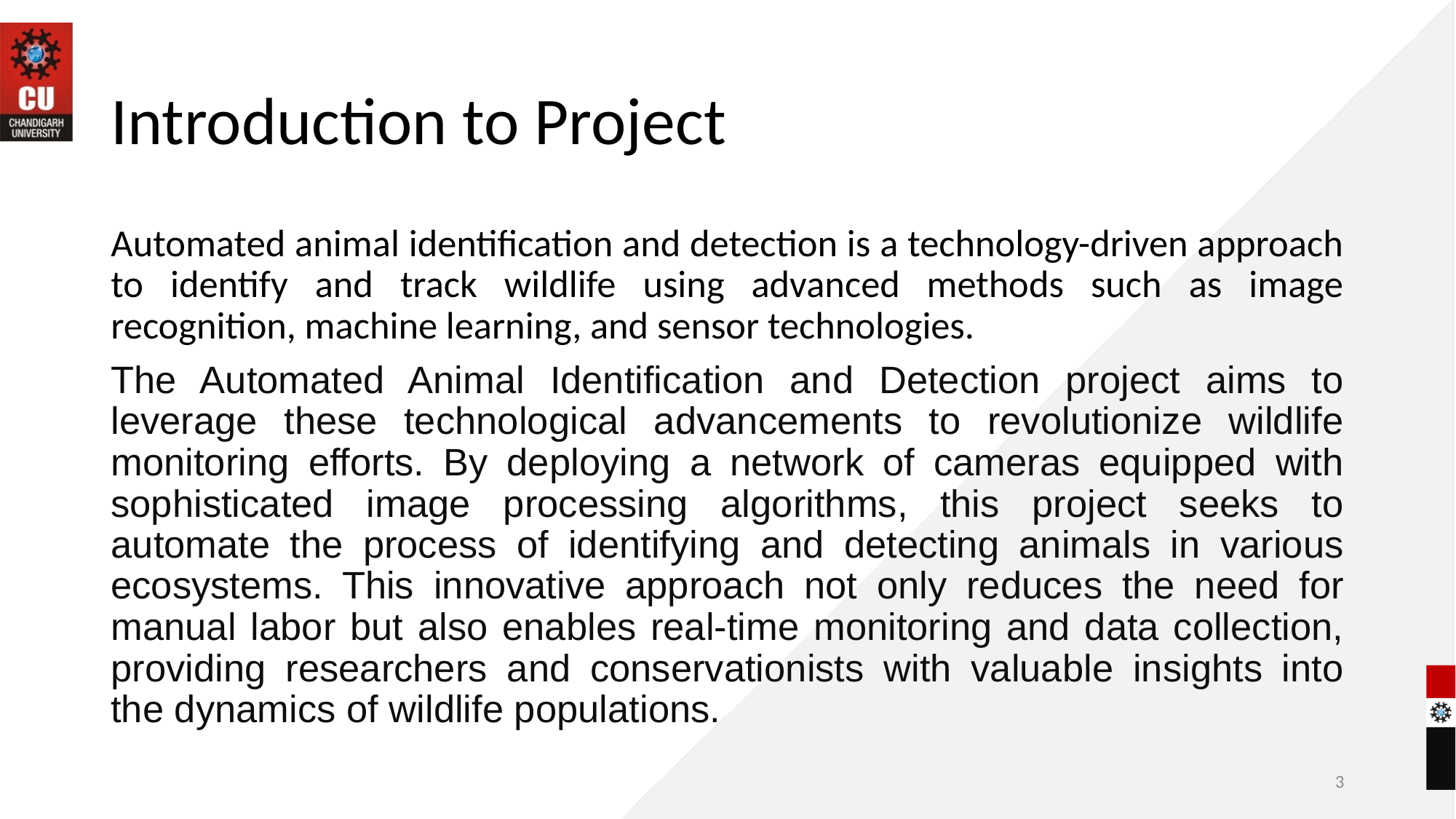

# Introduction to Project
Automated animal identification and detection is a technology-driven approach to identify and track wildlife using advanced methods such as image recognition, machine learning, and sensor technologies.
The Automated Animal Identification and Detection project aims to leverage these technological advancements to revolutionize wildlife monitoring efforts. By deploying a network of cameras equipped with sophisticated image processing algorithms, this project seeks to automate the process of identifying and detecting animals in various ecosystems. This innovative approach not only reduces the need for manual labor but also enables real-time monitoring and data collection, providing researchers and conservationists with valuable insights into the dynamics of wildlife populations.
3